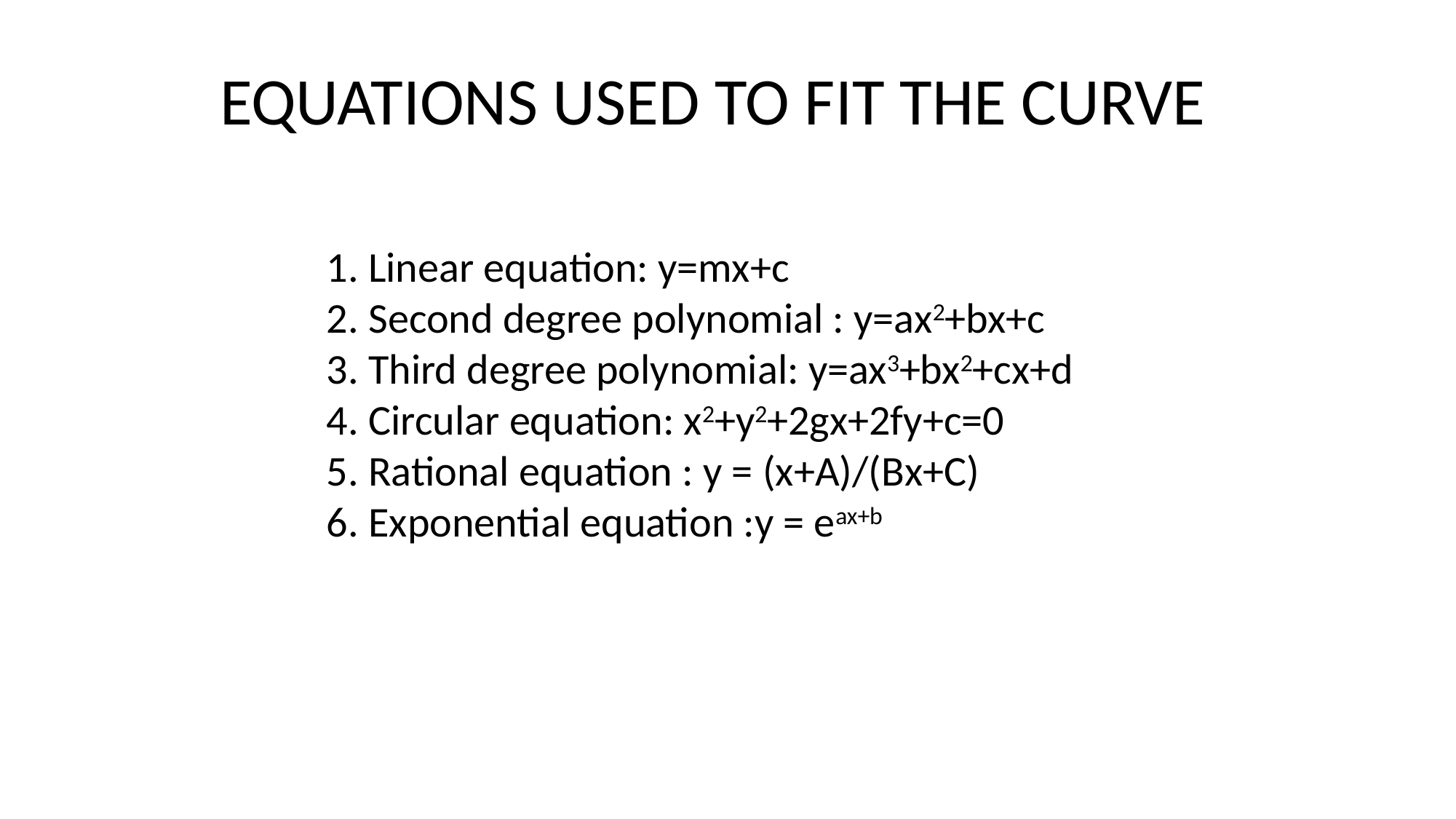

EQUATIONS USED TO FIT THE CURVE
1. Linear equation: y=mx+c
2. Second degree polynomial : y=ax2+bx+c
3. Third degree polynomial: y=ax3+bx2+cx+d
4. Circular equation: x2+y2+2gx+2fy+c=0
5. Rational equation : y = (x+A)/(Bx+C)
6. Exponential equation :y = eax+b